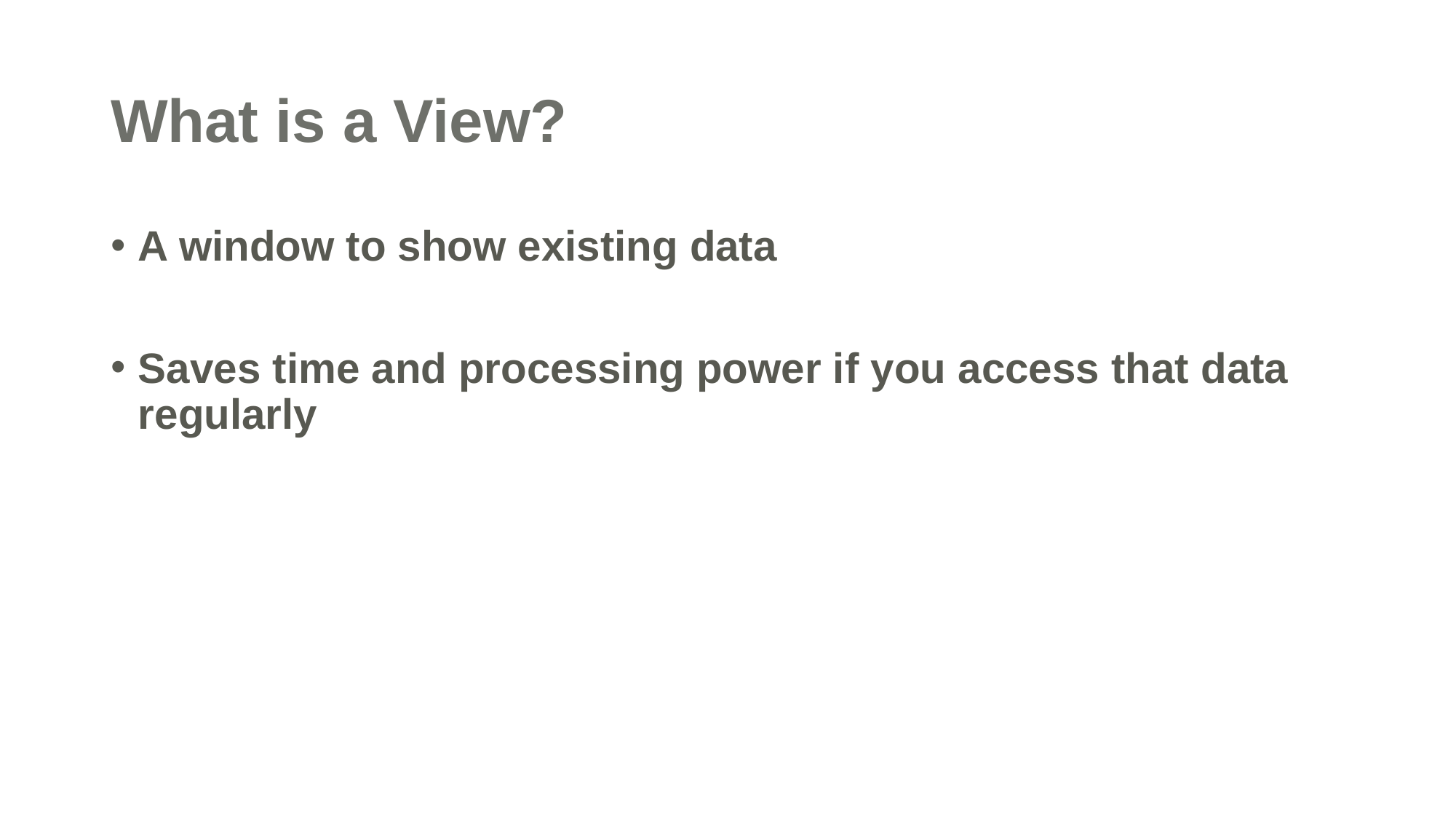

# What is a View?
A window to show existing data

Saves time and processing power if you access that data regularly